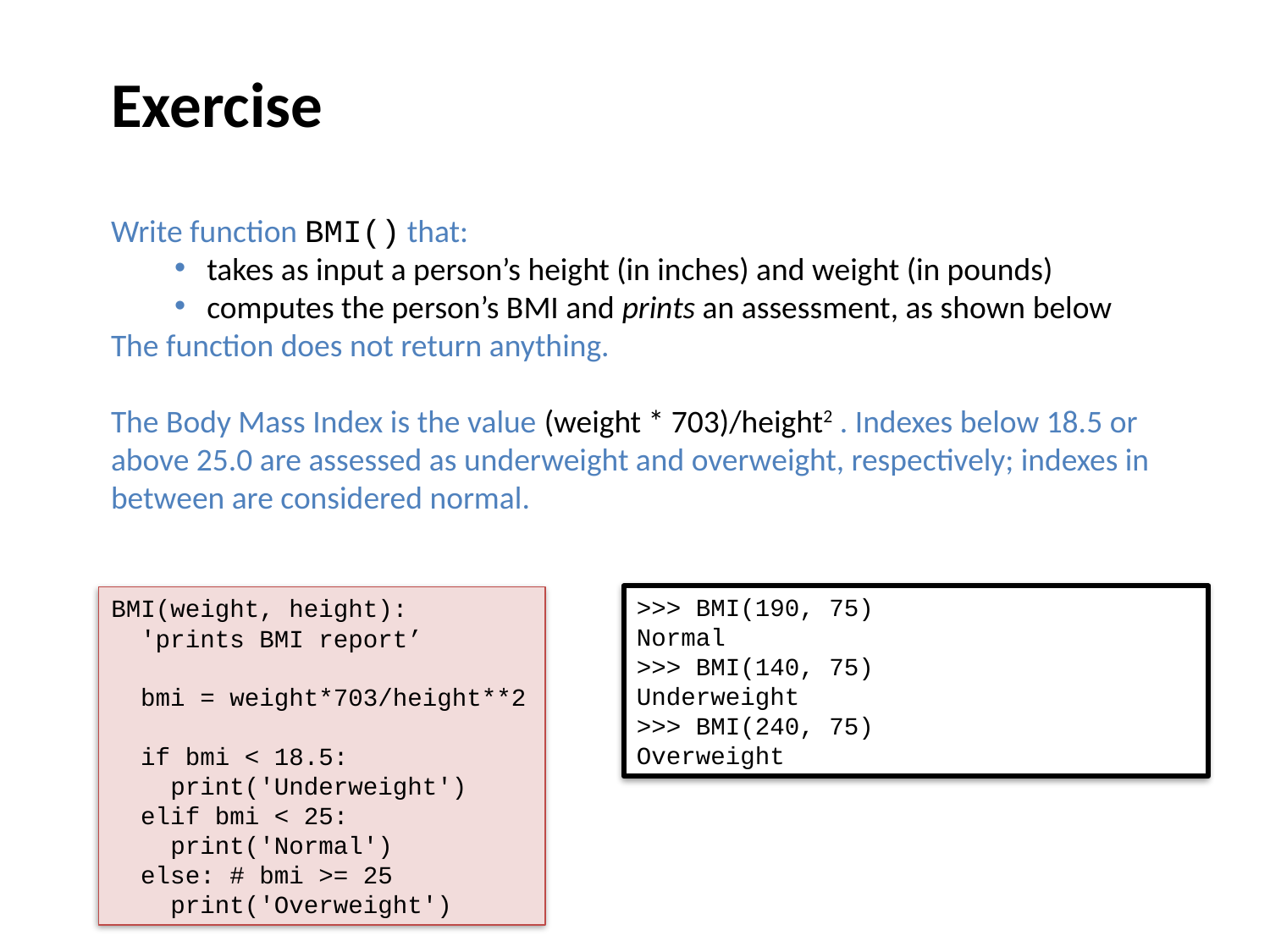

Exercise
Write function BMI() that:
takes as input a person’s height (in inches) and weight (in pounds)
computes the person’s BMI and prints an assessment, as shown below
The function does not return anything.

The Body Mass Index is the value (weight * 703)/height2 . Indexes below 18.5 or above 25.0 are assessed as underweight and overweight, respectively; indexes in between are considered normal.
BMI(weight, height):
  'prints BMI report’

  bmi = weight*703/height**2

  if bmi < 18.5:
    print('Underweight')
  elif bmi < 25:
    print('Normal')
  else: # bmi >= 25
    print('Overweight')
>>> BMI(190, 75)
Normal
>>> BMI(140, 75)
Underweight
>>> BMI(240, 75)
Overweight